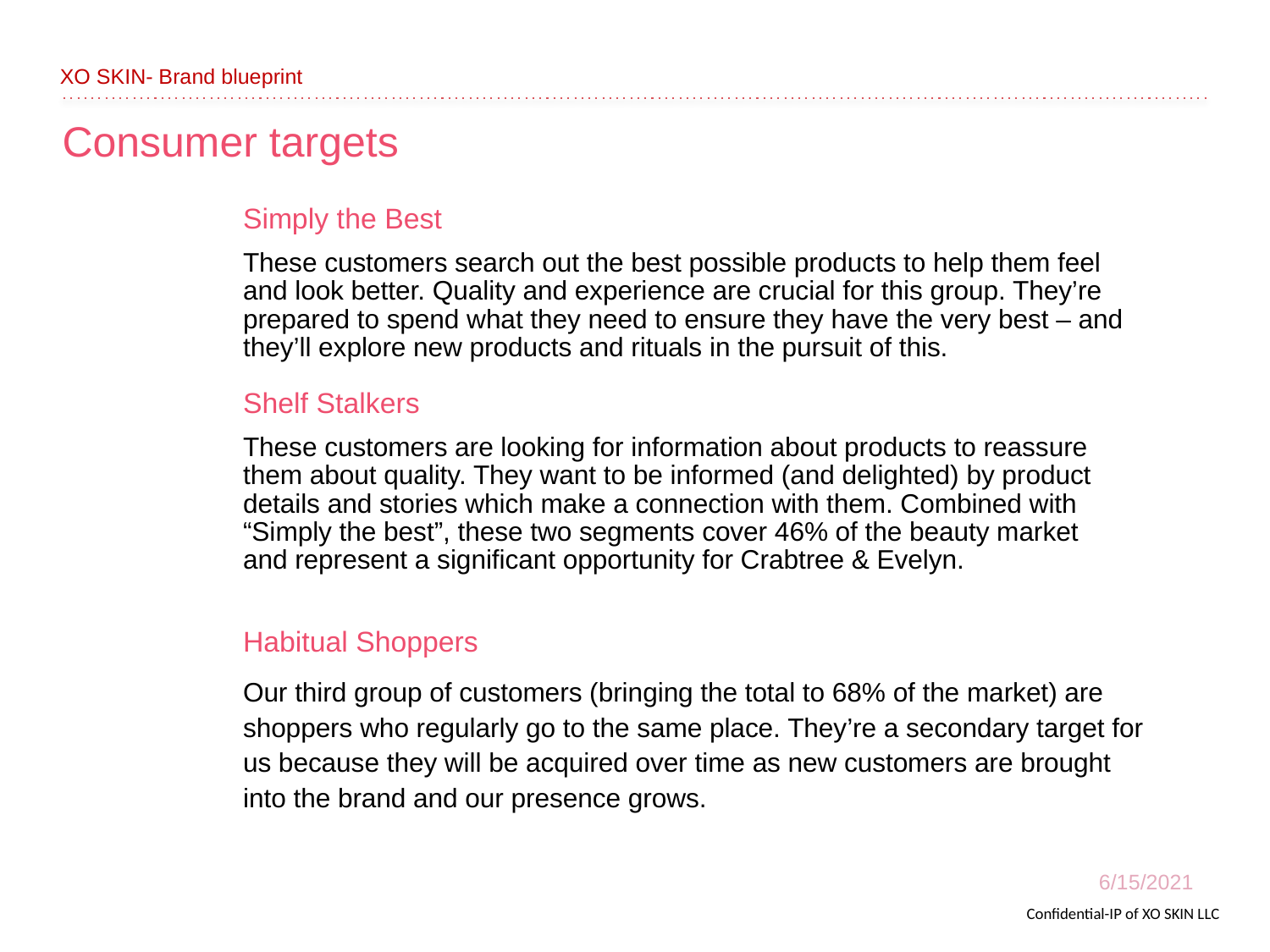

# XO SKIN- Brand blueprint
Consumer targets
Simply the Best
These customers search out the best possible products to help them feel
and look better. Quality and experience are crucial for this group. They’re
prepared to spend what they need to ensure they have the very best – and
they’ll explore new products and rituals in the pursuit of this.
Shelf Stalkers
These customers are looking for information about products to reassure
them about quality. They want to be informed (and delighted) by product
details and stories which make a connection with them. Combined with
“Simply the best”, these two segments cover 46% of the beauty market
and represent a significant opportunity for Crabtree & Evelyn.
Habitual Shoppers
Our third group of customers (bringing the total to 68% of the market) are
shoppers who regularly go to the same place. They’re a secondary target for
us because they will be acquired over time as new customers are brought
into the brand and our presence grows.
6/15/2021
Confidential-IP of XO SKIN LLC